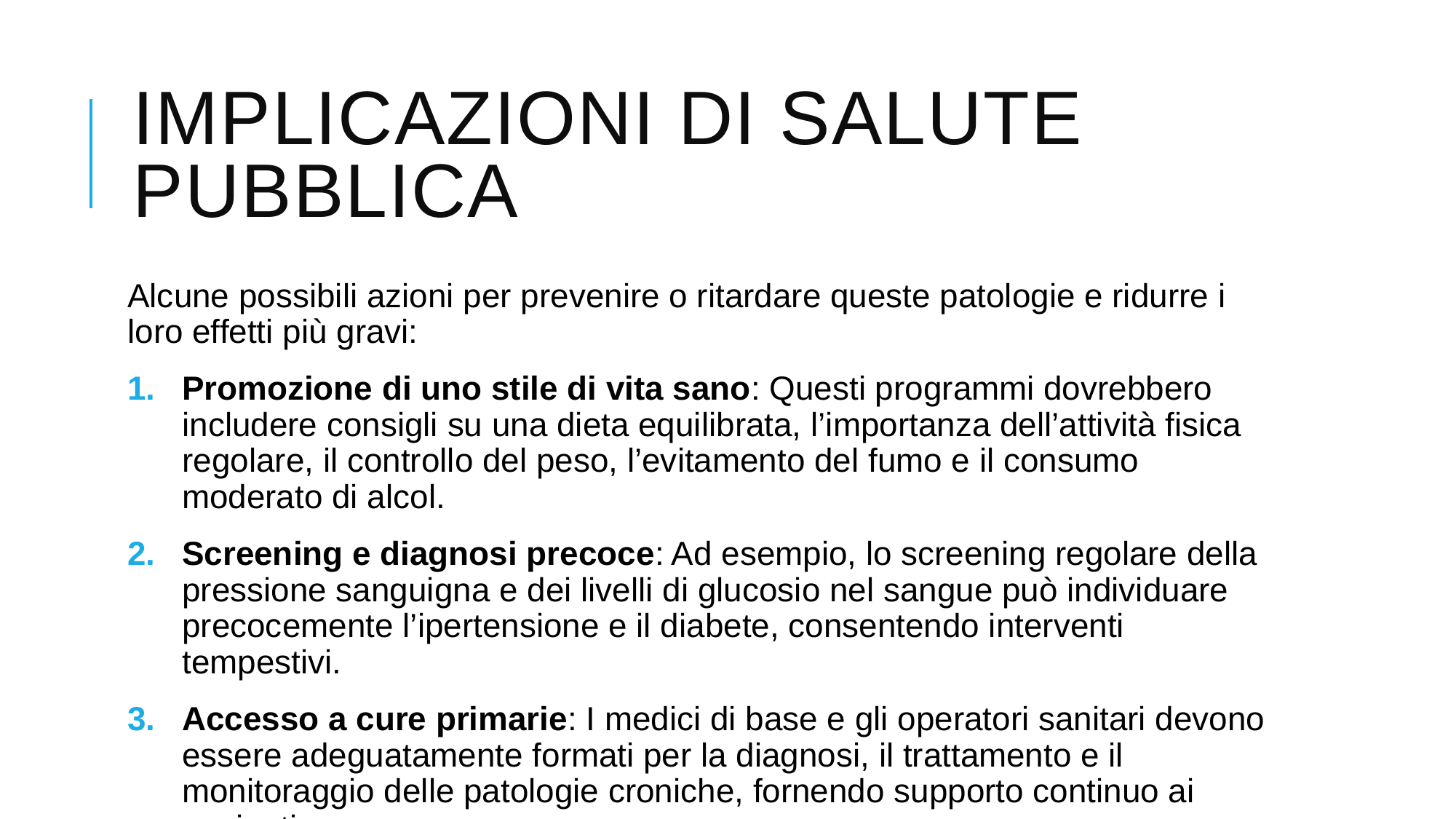

# Implicazioni di salute pubblica
Alcune possibili azioni per prevenire o ritardare queste patologie e ridurre i loro effetti più gravi:
Promozione di uno stile di vita sano: Questi programmi dovrebbero includere consigli su una dieta equilibrata, l’importanza dell’attività fisica regolare, il controllo del peso, l’evitamento del fumo e il consumo moderato di alcol.
Screening e diagnosi precoce: Ad esempio, lo screening regolare della pressione sanguigna e dei livelli di glucosio nel sangue può individuare precocemente l’ipertensione e il diabete, consentendo interventi tempestivi.
Accesso a cure primarie: I medici di base e gli operatori sanitari devono essere adeguatamente formati per la diagnosi, il trattamento e il monitoraggio delle patologie croniche, fornendo supporto continuo ai pazienti.
Gestione multidisciplinare: Un team composto da medici, infermieri, nutrizionisti, fisioterapisti, psicologi e altri professionisti può fornire un’assistenza integrata, personalizzata e continua.